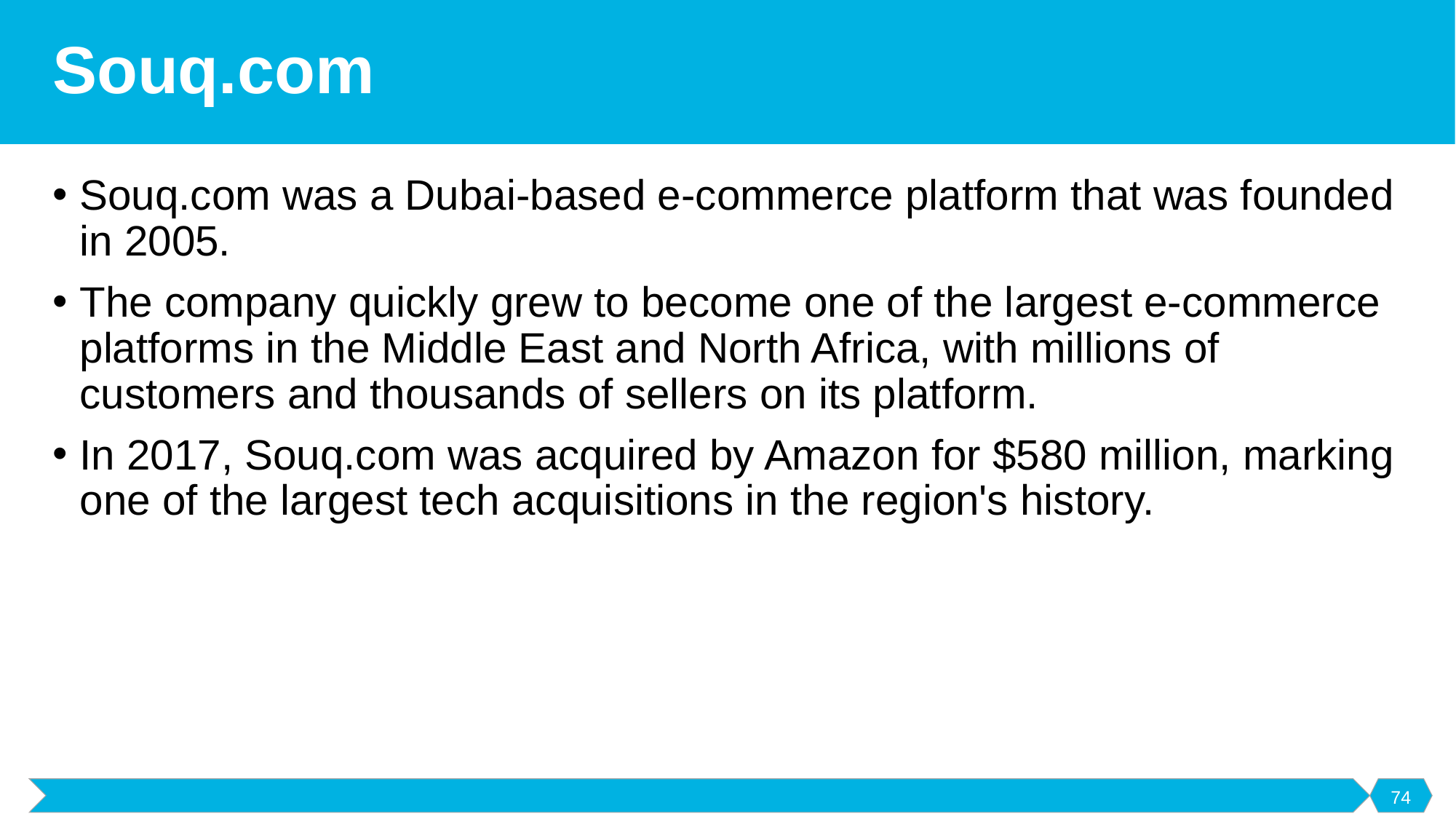

# Souq.com
Souq.com was a Dubai-based e-commerce platform that was founded in 2005.
The company quickly grew to become one of the largest e-commerce platforms in the Middle East and North Africa, with millions of customers and thousands of sellers on its platform.
In 2017, Souq.com was acquired by Amazon for $580 million, marking one of the largest tech acquisitions in the region's history.
74